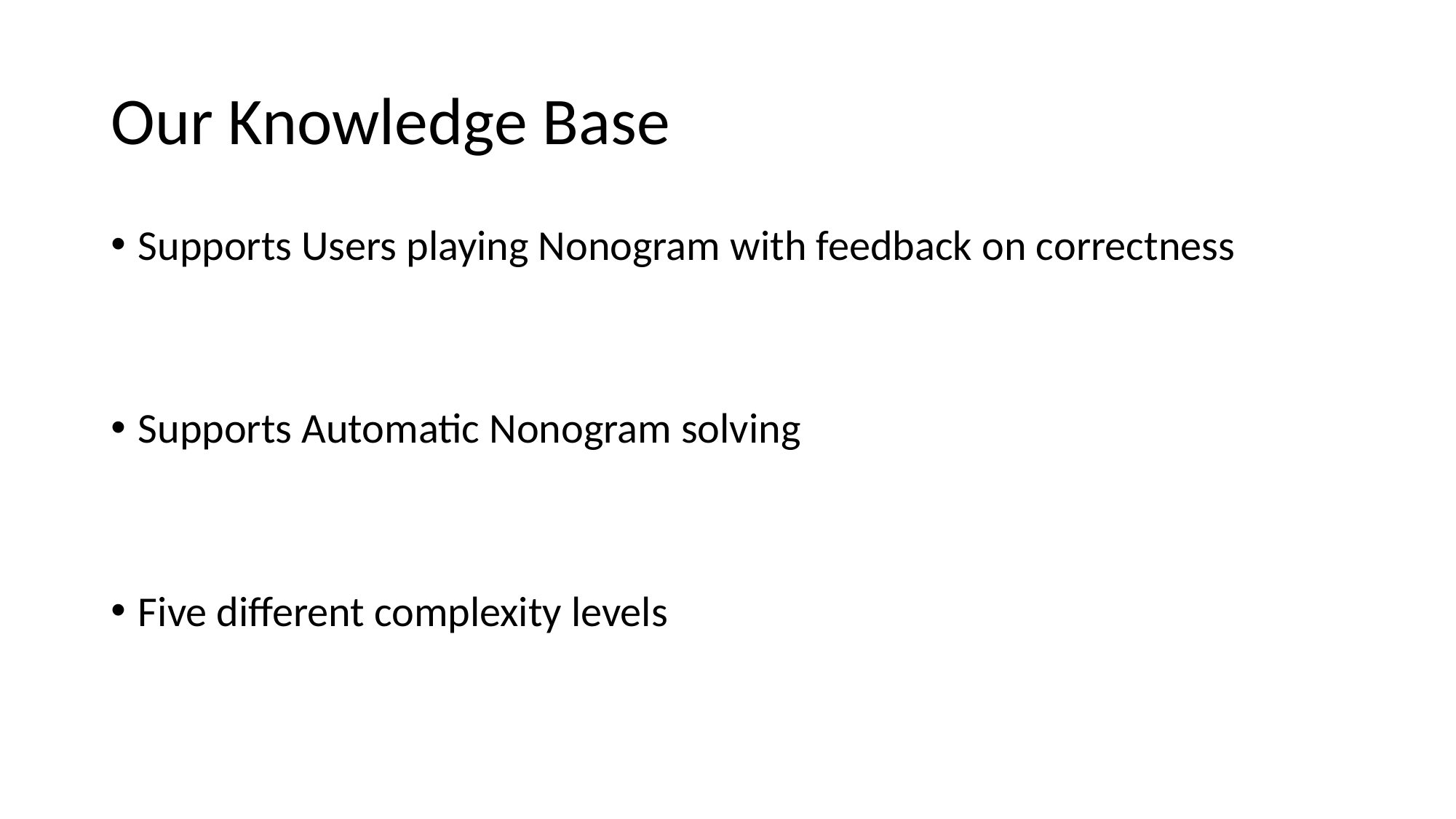

# Our Knowledge Base
Supports Users playing Nonogram with feedback on correctness

Supports Automatic Nonogram solving

Five different complexity levels